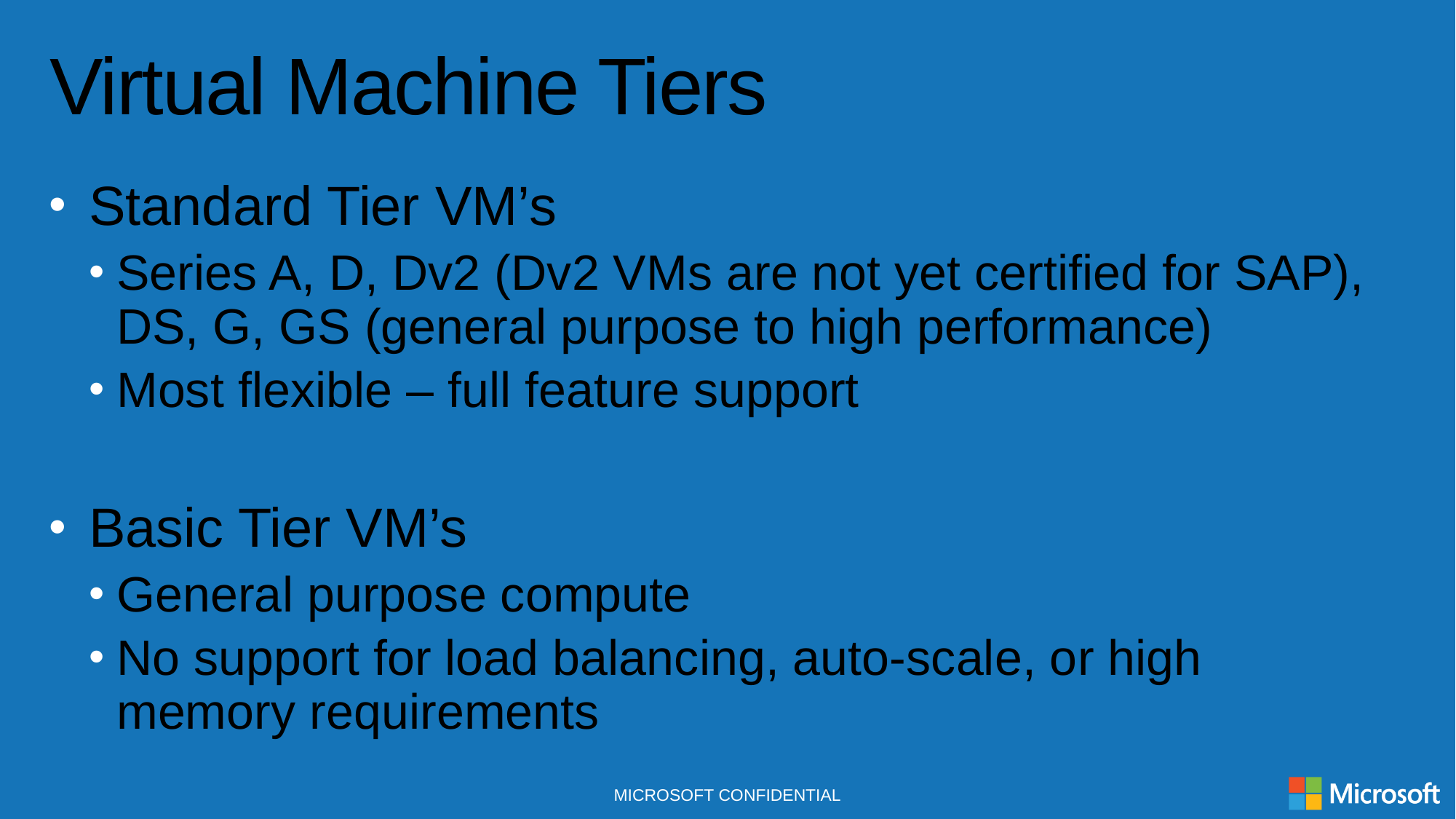

# Virtual Machine Tiers
Standard Tier VM’s
Series A, D, Dv2 (Dv2 VMs are not yet certified for SAP), DS, G, GS (general purpose to high performance)
Most flexible – full feature support

Basic Tier VM’s
General purpose compute
No support for load balancing, auto-scale, or high memory requirements